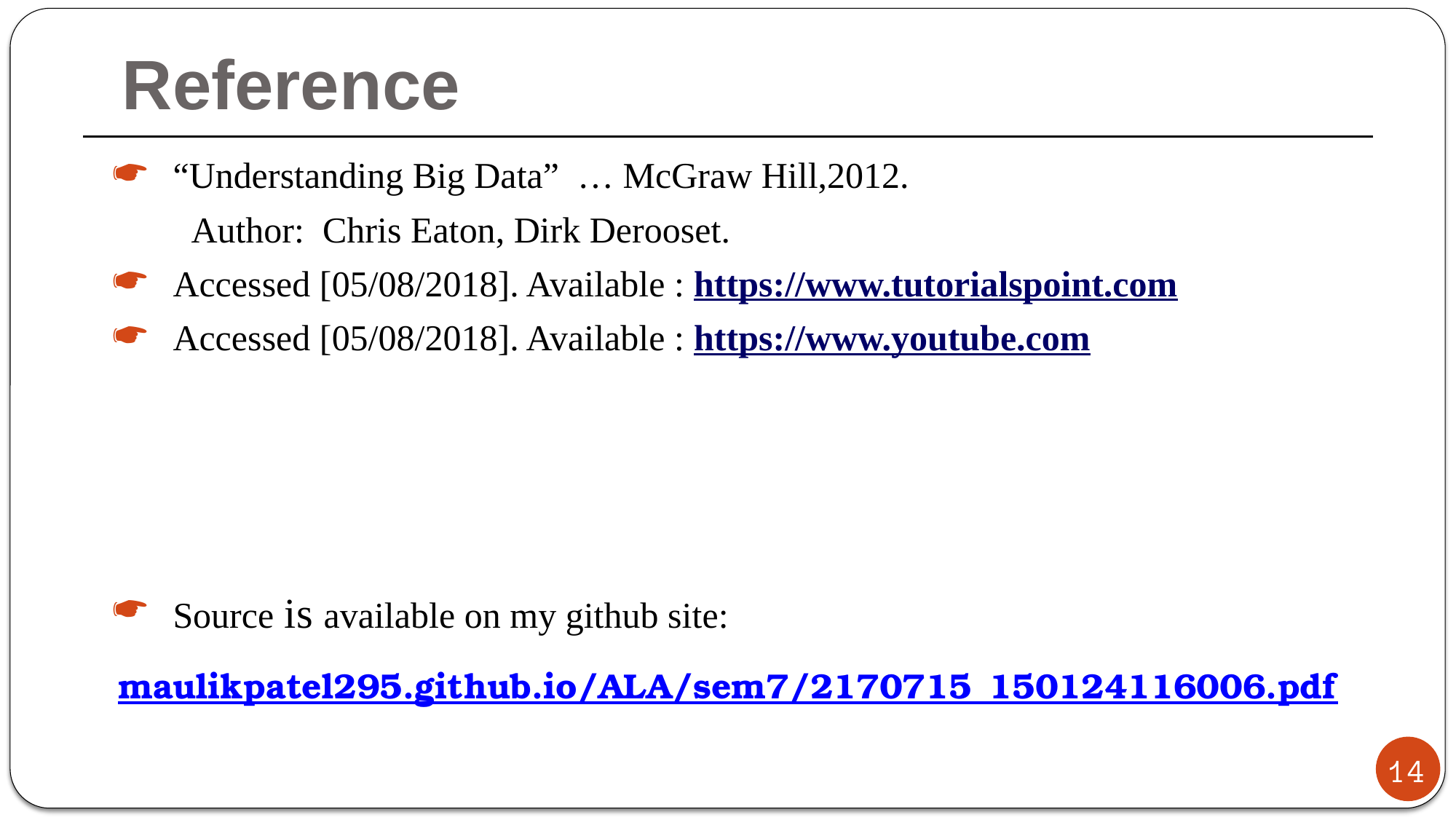

# Reference
“Understanding Big Data”  … McGraw Hill,2012.
	  Author:  Chris Eaton, Dirk Derooset.
Accessed [05/08/2018]. Available : https://www.tutorialspoint.com
Accessed [05/08/2018]. Available : https://www.youtube.com

Source is available on my github site:
maulikpatel295.github.io/ALA/sem7/2170715_150124116006.pdf
14